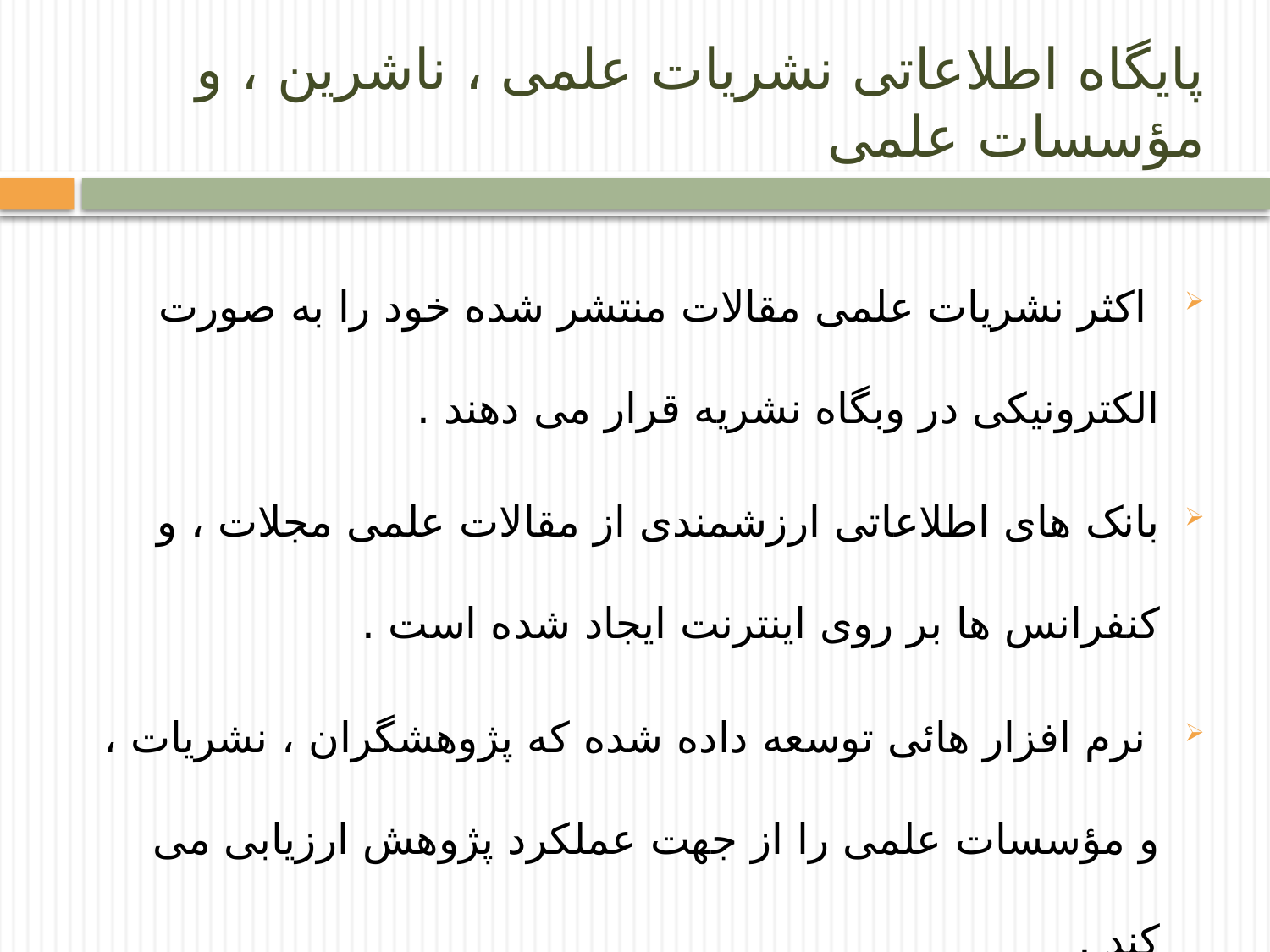

# پایگاه اطلاعاتی نشریات علمی ، ناشرین ، و مؤسسات علمی
 اکثر نشریات علمی مقالات منتشر شده خود را به صورت الکترونیکی در وبگاه نشریه قرار می دهند .
بانک های اطلاعاتی ارزشمندی از مقالات علمی مجلات ، و کنفرانس ها بر روی اینترنت ایجاد شده است .
 نرم افزار هائی توسعه داده شده که پژوهشگران ، نشریات ، و مؤسسات علمی را از جهت عملکرد پژوهش ارزیابی می کند .